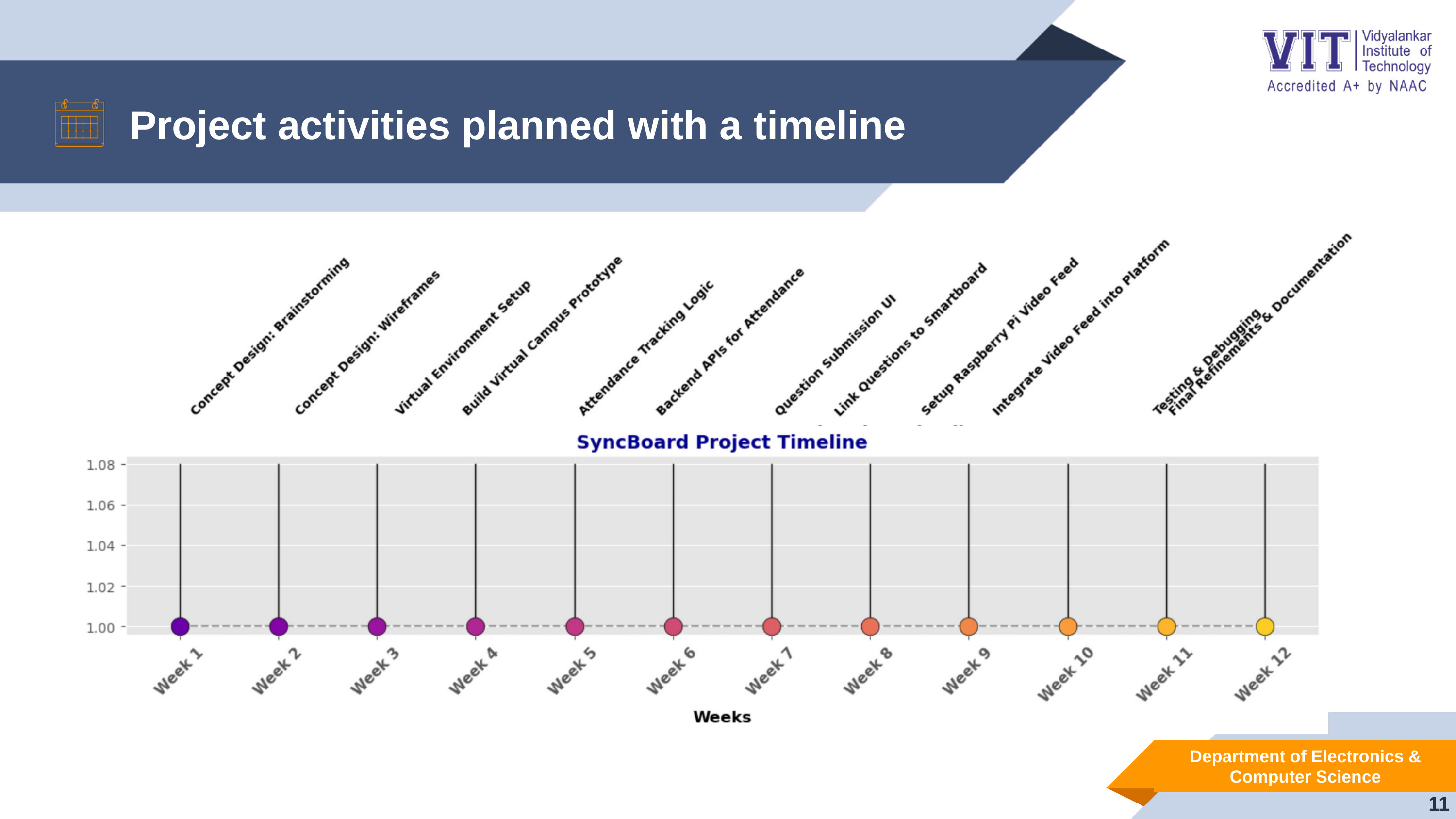

Project activities planned with a timeline

Department of Electronics & Computer Science

11